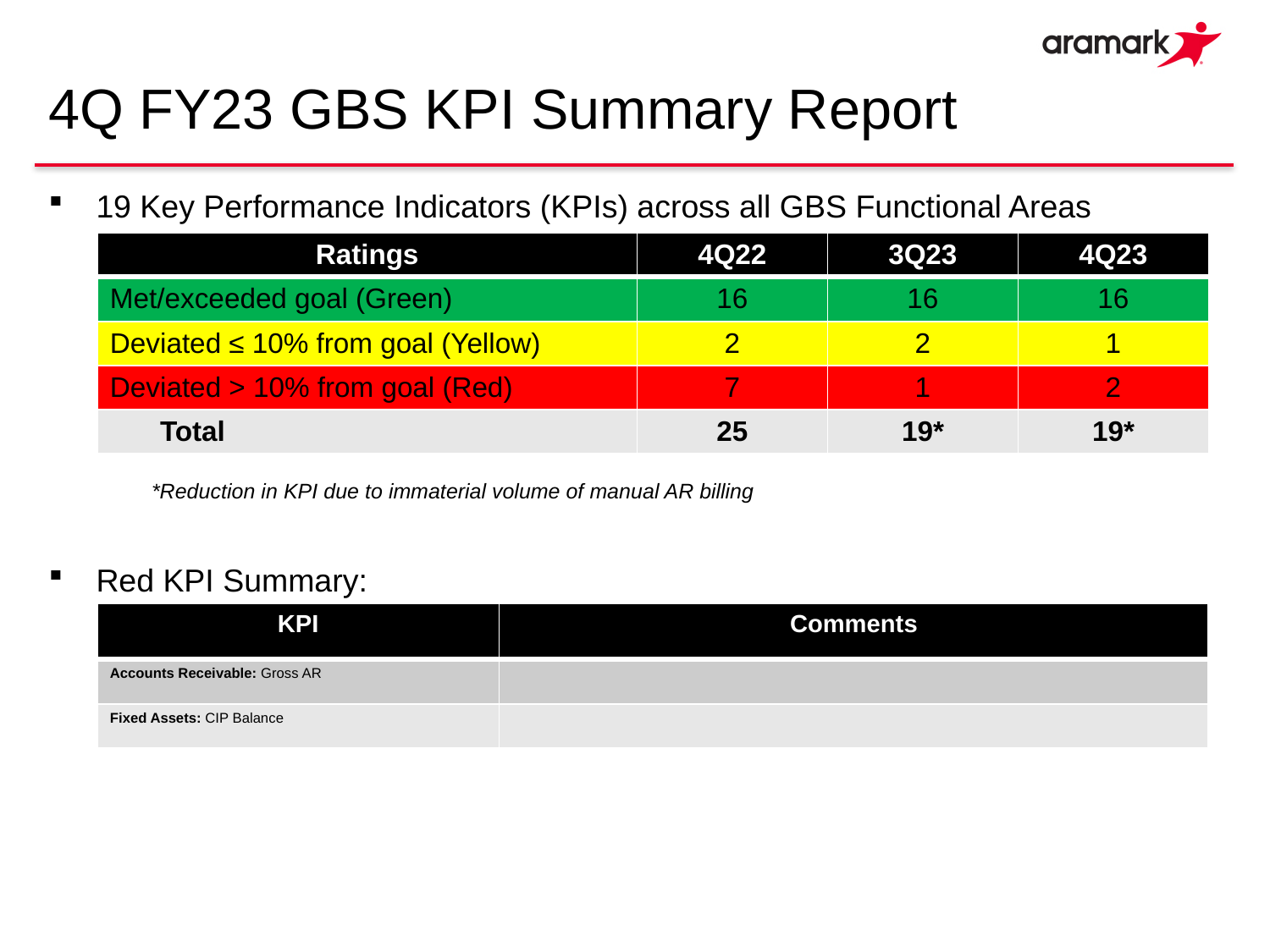

# 4Q FY23 GBS KPI Summary Report
19 Key Performance Indicators (KPIs) across all GBS Functional Areas

*Reduction in KPI due to immaterial volume of manual AR billing

Red KPI Summary:

| Ratings | 4Q22 | 3Q23 | 4Q23 |
| --- | --- | --- | --- |
| Met/exceeded goal (Green) | 16 | 16 | 16 |
| Deviated ≤ 10% from goal (Yellow) | 2 | 2 | 1 |
| Deviated > 10% from goal (Red) | 7 | 1 | 2 |
| Total | 25 | 19\* | 19\* |

| KPI | Comments |
| --- | --- |
| Accounts Receivable: Gross AR |  |
| Fixed Assets: CIP Balance |  |